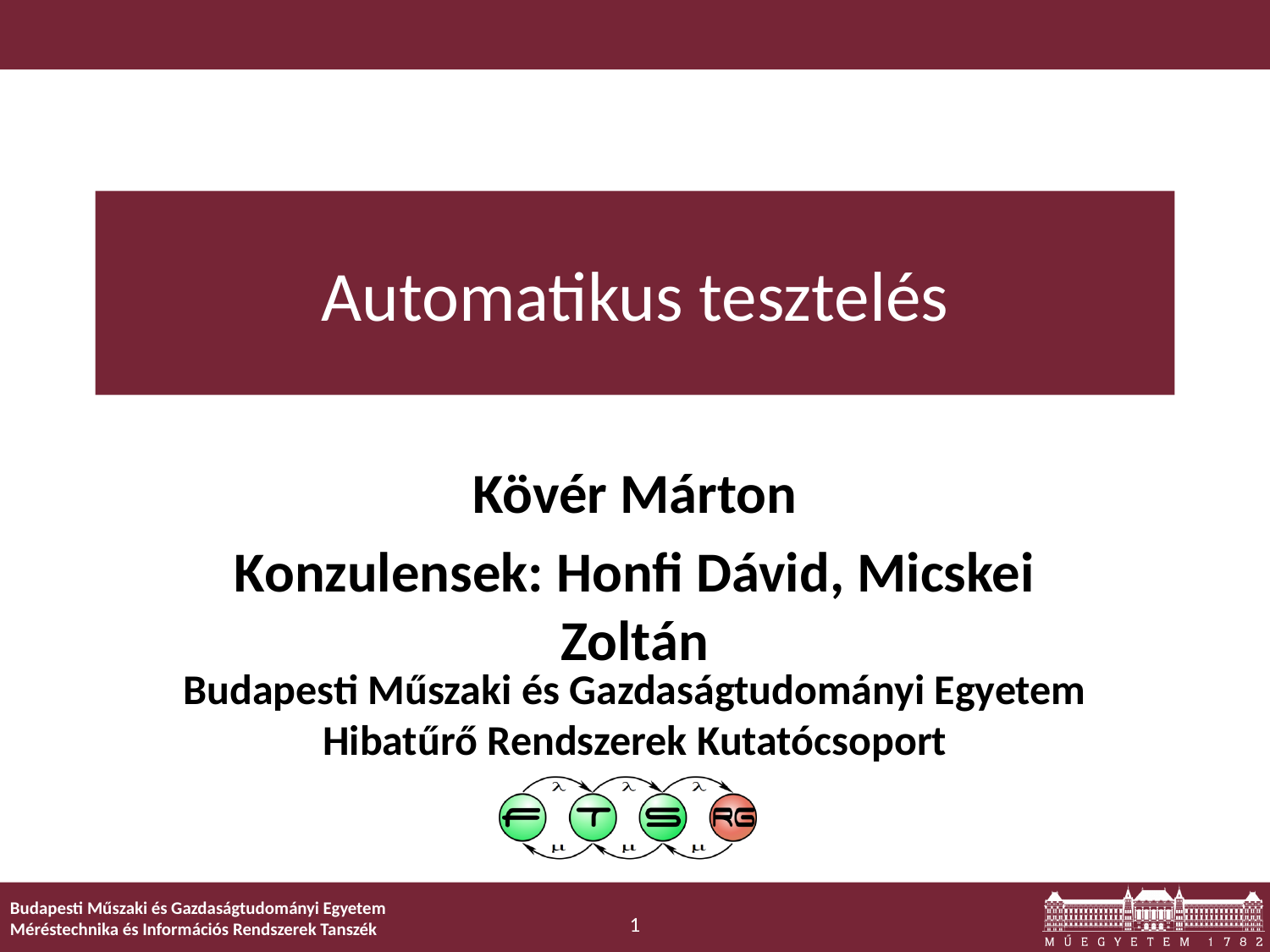

# Automatikus tesztelés
Kövér Márton
Konzulensek: Honfi Dávid, Micskei Zoltán
1